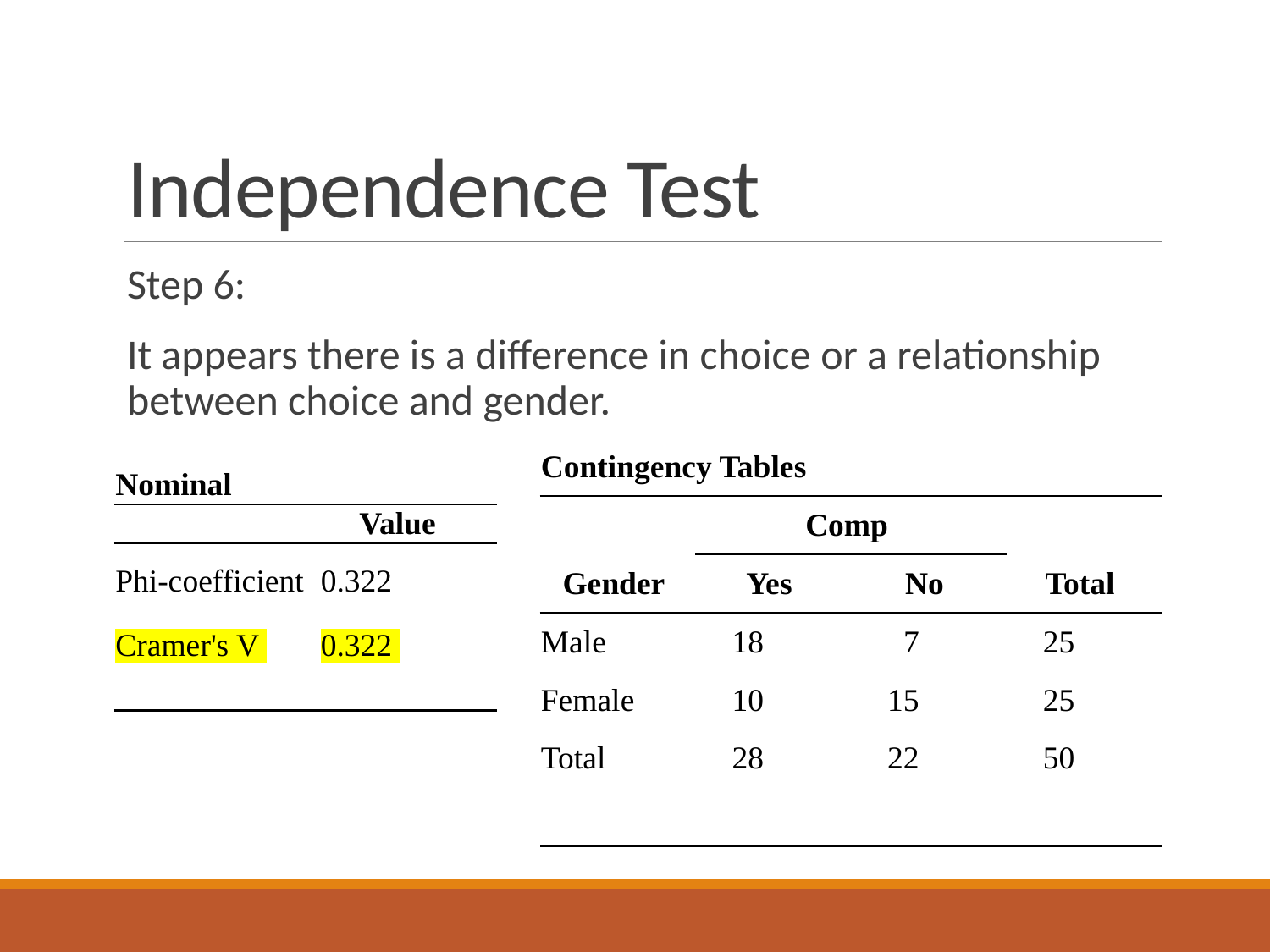

# Independence Test
Step 6:
It appears there is a difference in choice or a relationship between choice and gender.
| Contingency Tables |  |  |  |  |  |  |
| --- | --- | --- | --- | --- | --- | --- |
|  | Comp |  |  |  |  |  |
| Gender | Yes |  | No |  | Total |  |
| Male | 18 |  | 7 |  | 25 |  |
| Female | 10 |  | 15 |  | 25 |  |
| Total | 28 |  | 22 |  | 50 |  |
|  |  |  |  |  |  |  |
| Nominal |  |  |
| --- | --- | --- |
|  | Value |  |
| Phi-coefficient | 0.322 |  |
| Cramer's V | 0.322 |  |
|  |  |  |